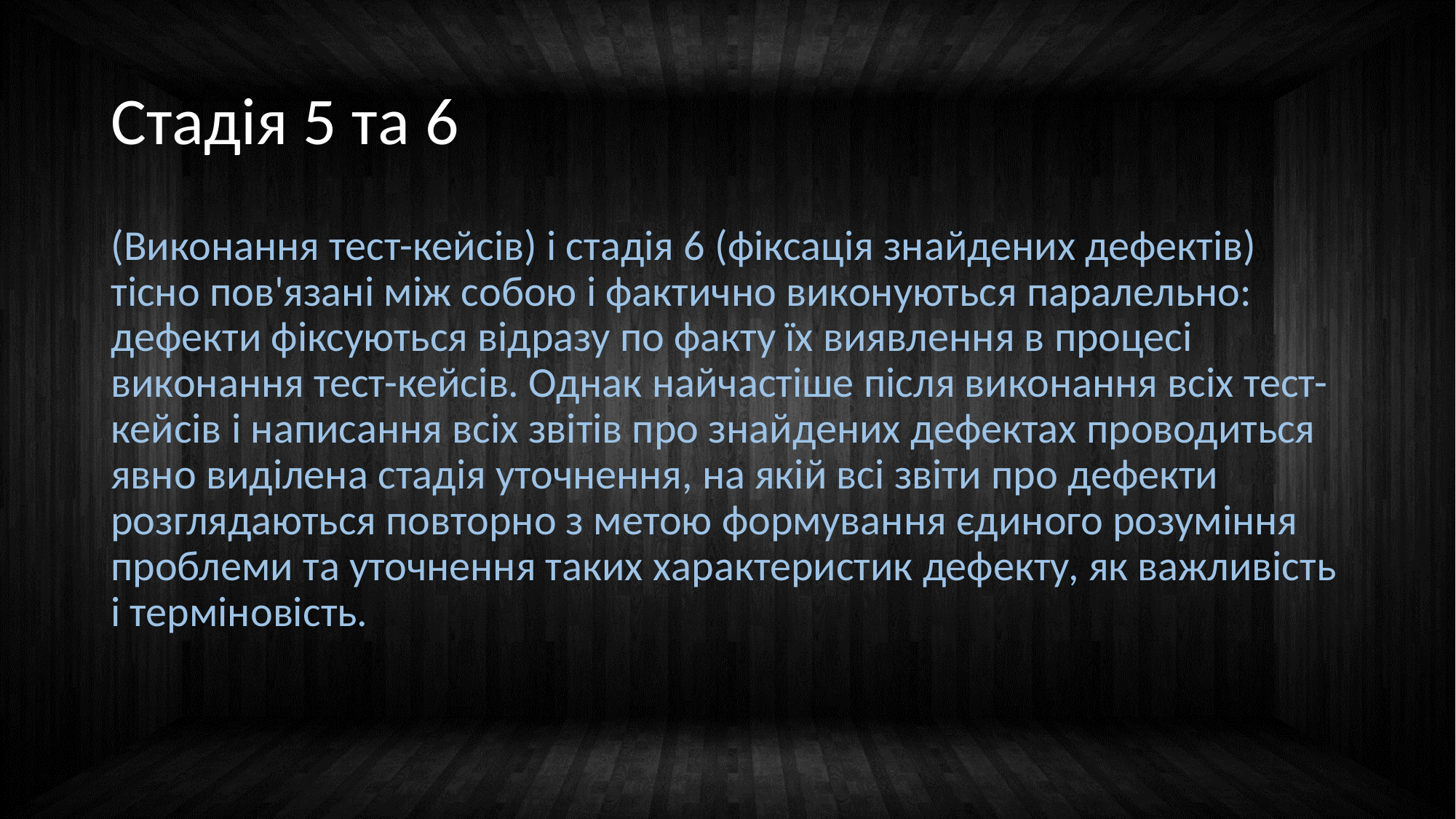

# Стадія 5 та 6
(Виконання тест-кейсів) і стадія 6 (фіксація знайдених дефектів) тісно пов'язані між собою і фактично виконуються паралельно: дефекти фіксуються відразу по факту їх виявлення в процесі виконання тест-кейсів. Однак найчастіше після виконання всіх тест-кейсів і написання всіх звітів про знайдених дефектах проводиться явно виділена стадія уточнення, на якій всі звіти про дефекти розглядаються повторно з метою формування єдиного розуміння проблеми та уточнення таких характеристик дефекту, як важливість і терміновість.